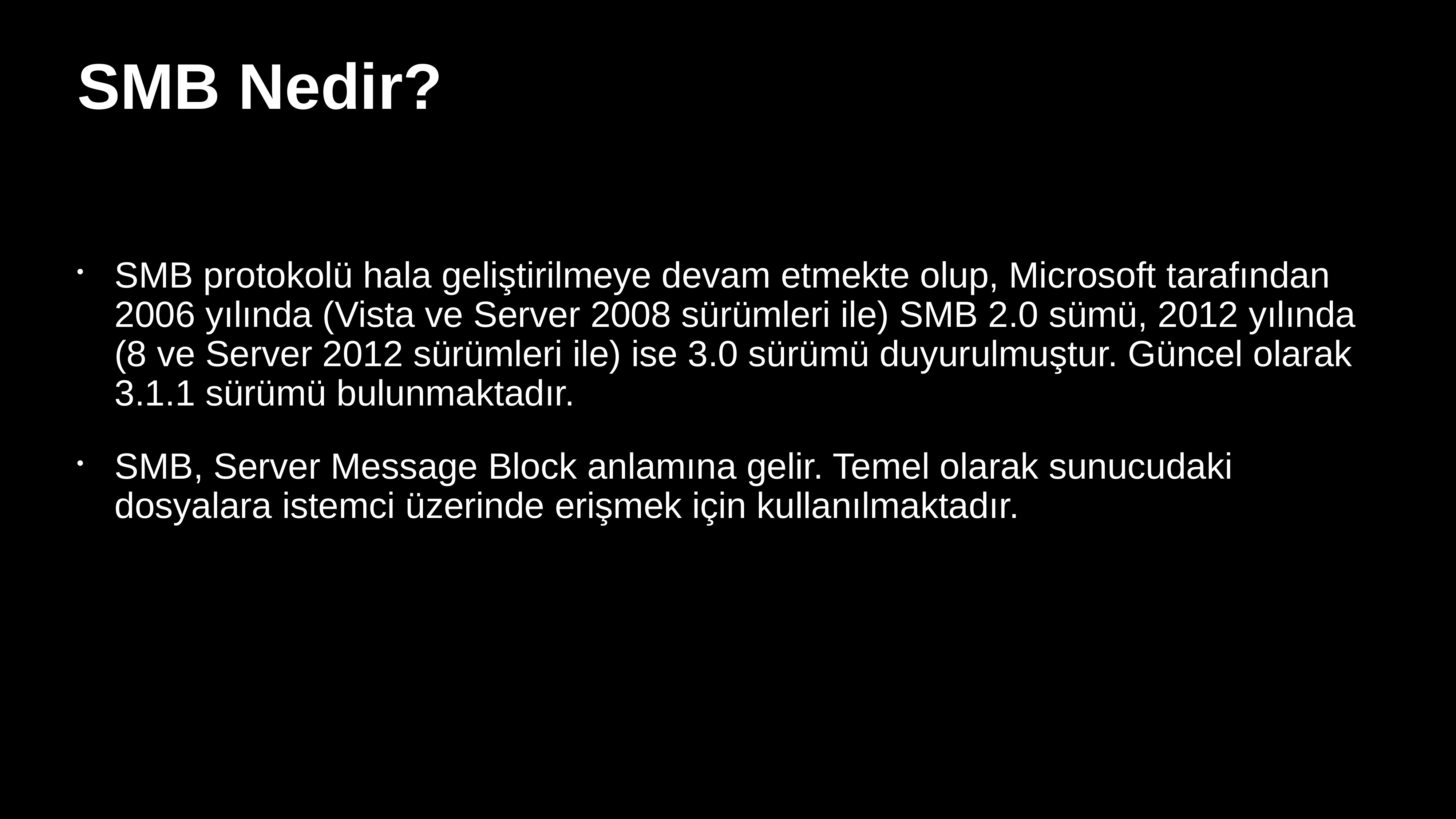

SMB Nedir?

SMB protokolü hala geliştirilmeye devam etmekte olup, Microsoft tarafından 2006 yılında (Vista ve Server 2008 sürümleri ile) SMB 2.0 sümü, 2012 yılında (8 ve Server 2012 sürümleri ile) ise 3.0 sürümü duyurulmuştur. Güncel olarak 3.1.1 sürümü bulunmaktadır.
SMB, Server Message Block anlamına gelir. Temel olarak sunucudaki dosyalara istemci üzerinde erişmek için kullanılmaktadır.